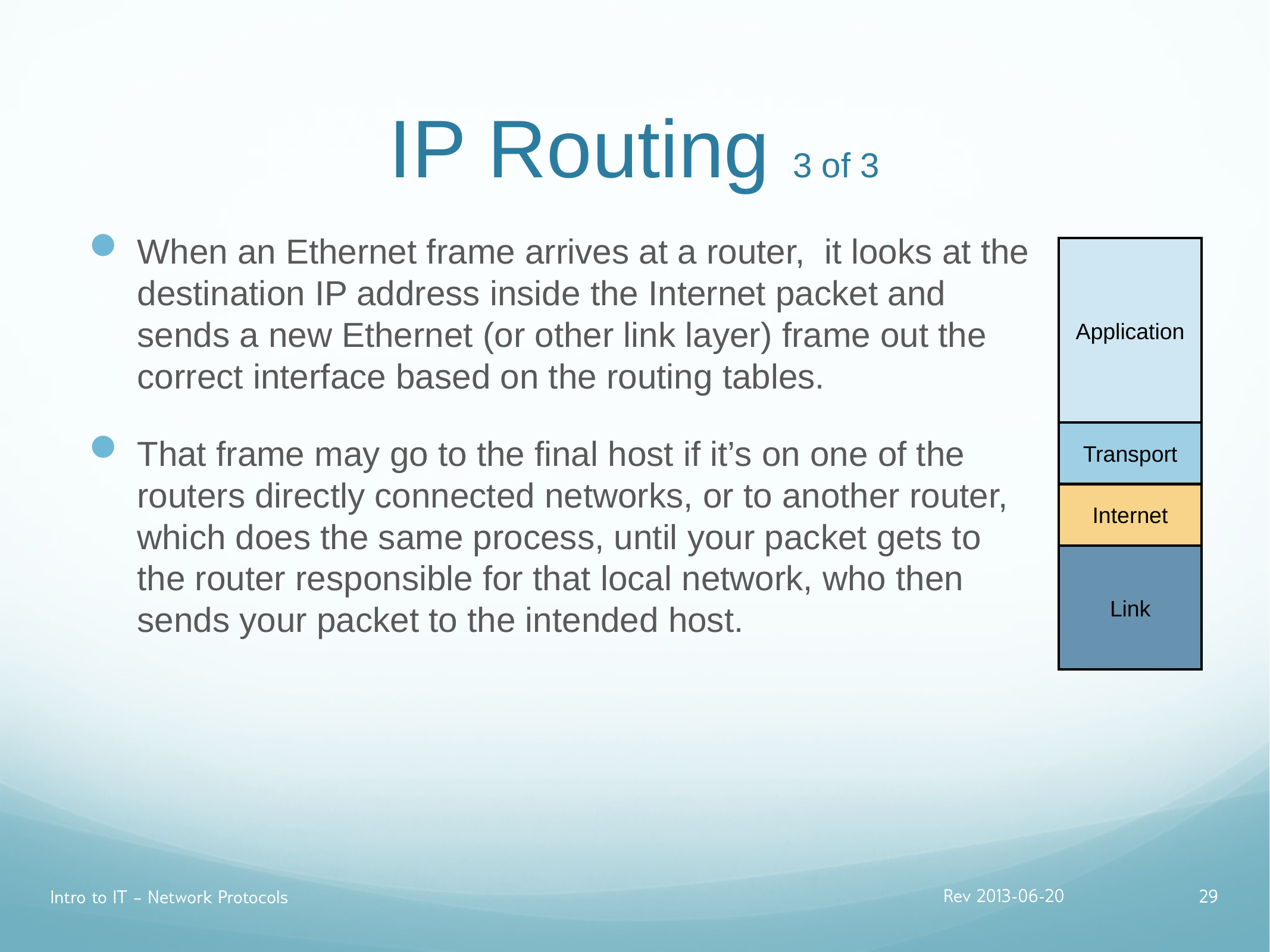

# IP Routing 3 of 3
When an Ethernet frame arrives at a router,  it looks at the destination IP address inside the Internet packet and sends a new Ethernet (or other link layer) frame out the correct interface based on the routing tables.
That frame may go to the final host if it’s on one of the routers directly connected networks, or to another router, which does the same process, until your packet gets to the router responsible for that local network, who then sends your packet to the intended host.

Application
Transport
Internet
Link